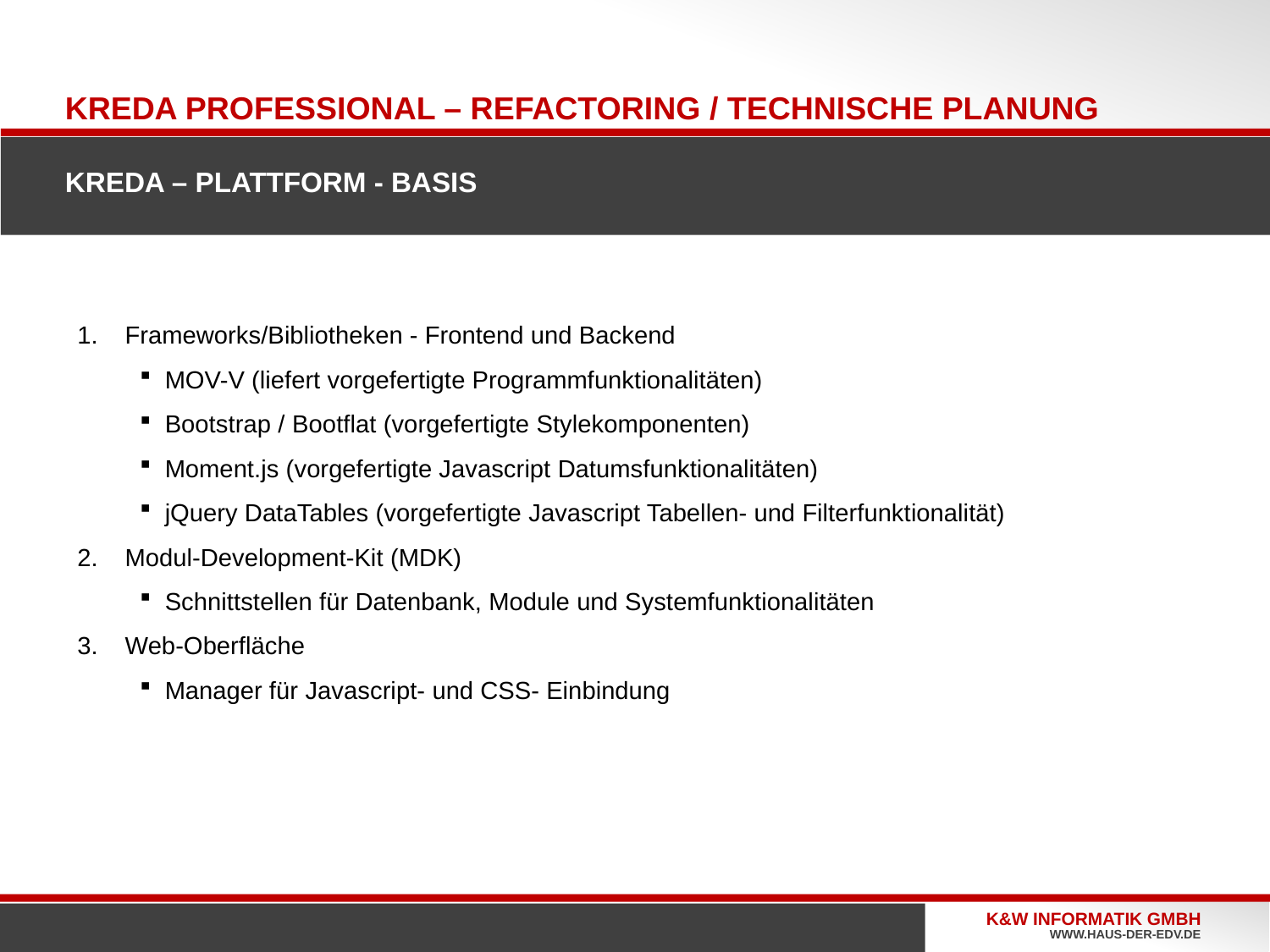

ALLGEMEINES
# Kreda Professional – Refactoring / technische Planung KREDA – Plattform - Basis
Frameworks/Bibliotheken - Frontend und Backend
MOV-V (liefert vorgefertigte Programmfunktionalitäten)
Bootstrap / Bootflat (vorgefertigte Stylekomponenten)
Moment.js (vorgefertigte Javascript Datumsfunktionalitäten)
jQuery DataTables (vorgefertigte Javascript Tabellen- und Filterfunktionalität)
Modul-Development-Kit (MDK)
Schnittstellen für Datenbank, Module und Systemfunktionalitäten
Web-Oberfläche
Manager für Javascript- und CSS- Einbindung